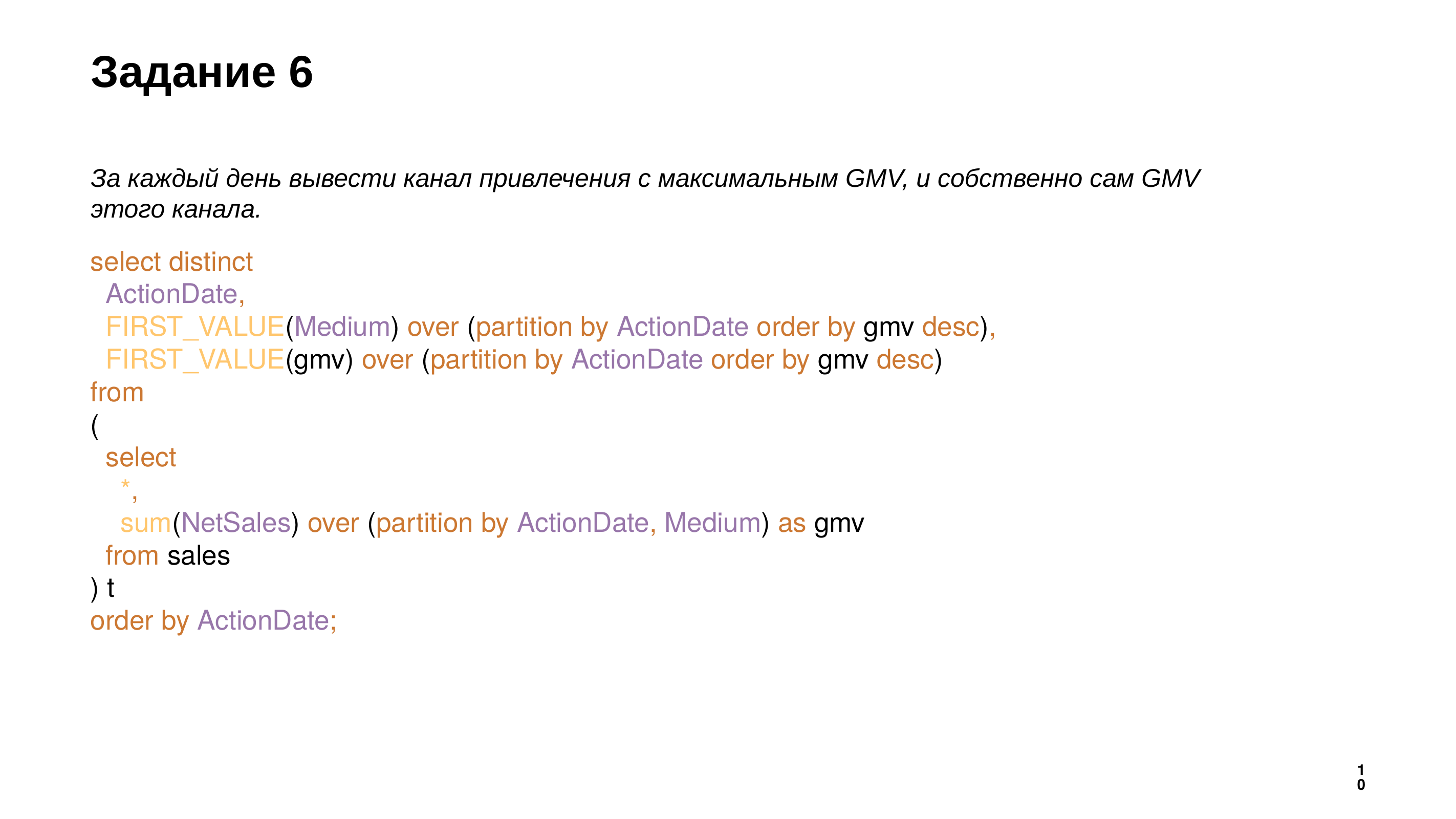

# Задание 6
За каждый день вывести канал привлечения с максимальным GMV, и собственно сам GMV этого канала.

select distinct
  ActionDate,
  FIRST_VALUE(Medium) over (partition by ActionDate order by gmv desc),
  FIRST_VALUE(gmv) over (partition by ActionDate order by gmv desc)
from
(
  select
    *,
    sum(NetSales) over (partition by ActionDate, Medium) as gmv
  from sales
) t
order by ActionDate;
10